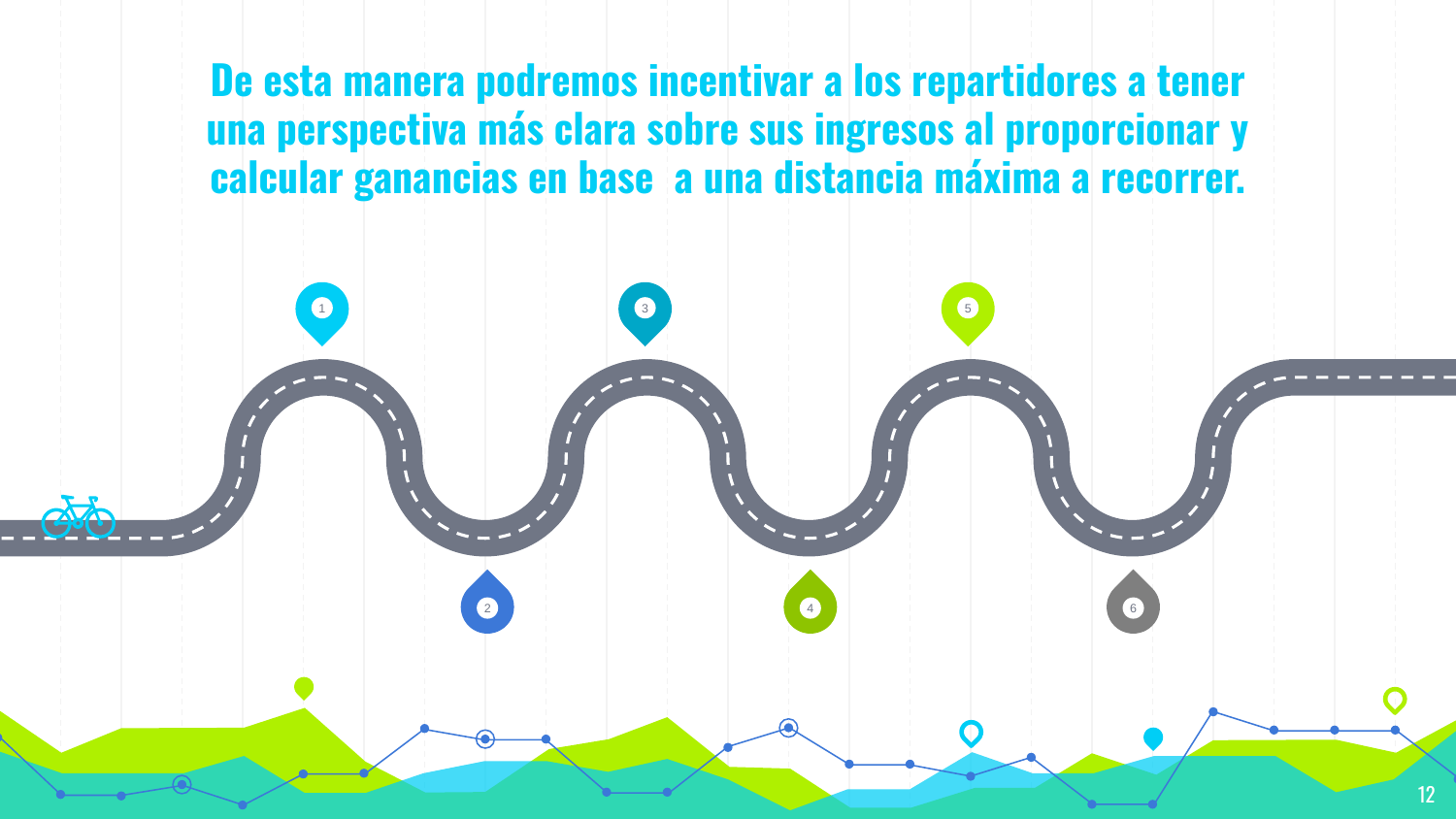

# De esta manera podremos incentivar a los repartidores a tener una perspectiva más clara sobre sus ingresos al proporcionar y calcular ganancias en base  a una distancia máxima a recorrer.

1

3

5

2

4

6
12